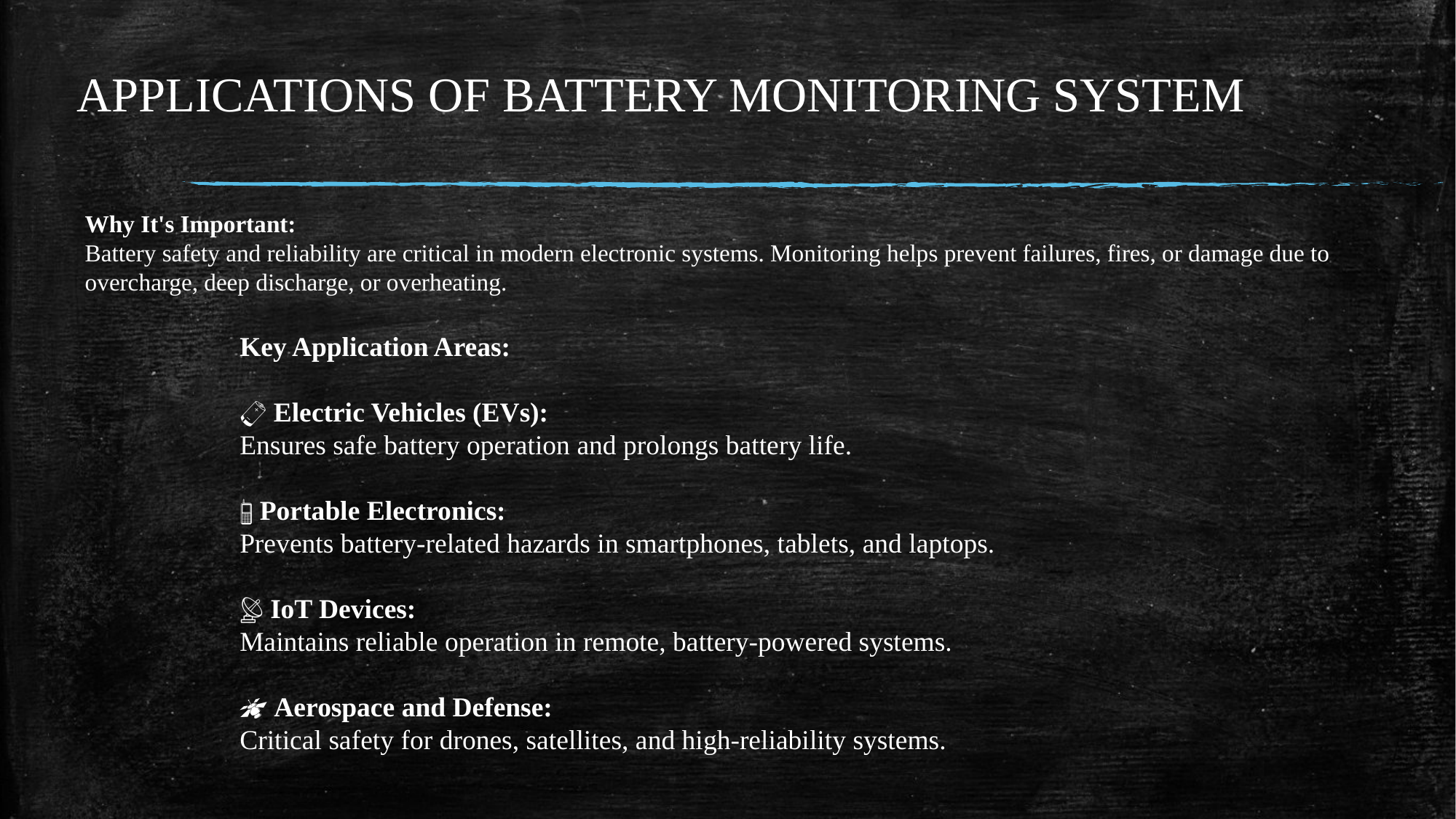

APPLICATIONS OF BATTERY MONITORING SYSTEM
Why It's Important:
Battery safety and reliability are critical in modern electronic systems. Monitoring helps prevent failures, fires, or damage due to overcharge, deep discharge, or overheating.

Key Application Areas:

🔋 Electric Vehicles (EVs):
Ensures safe battery operation and prolongs battery life.

📱 Portable Electronics:
Prevents battery-related hazards in smartphones, tablets, and laptops.

📡 IoT Devices:
Maintains reliable operation in remote, battery-powered systems.

🛰 Aerospace and Defense:
Critical safety for drones, satellites, and high-reliability systems.